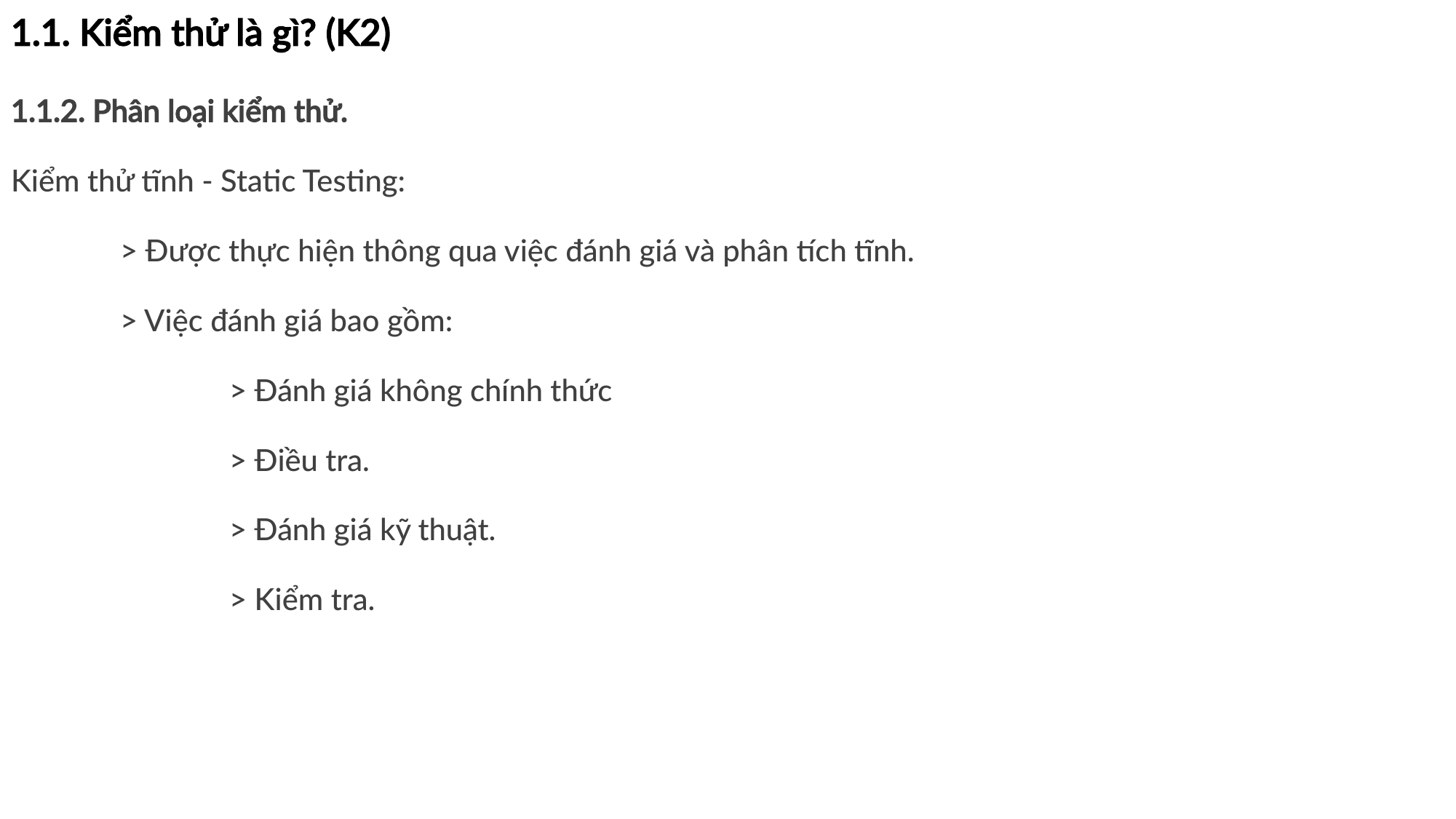

# 1.1. Kiểm thử là gì? (K2)
1.1.2. Phân loại kiểm thử.
Kiểm thử tĩnh - Static Testing:
	> Được thực hiện thông qua việc đánh giá và phân tích tĩnh.
	> Việc đánh giá bao gồm:
		> Đánh giá không chính thức
		> Điều tra.
		> Đánh giá kỹ thuật.
		> Kiểm tra.